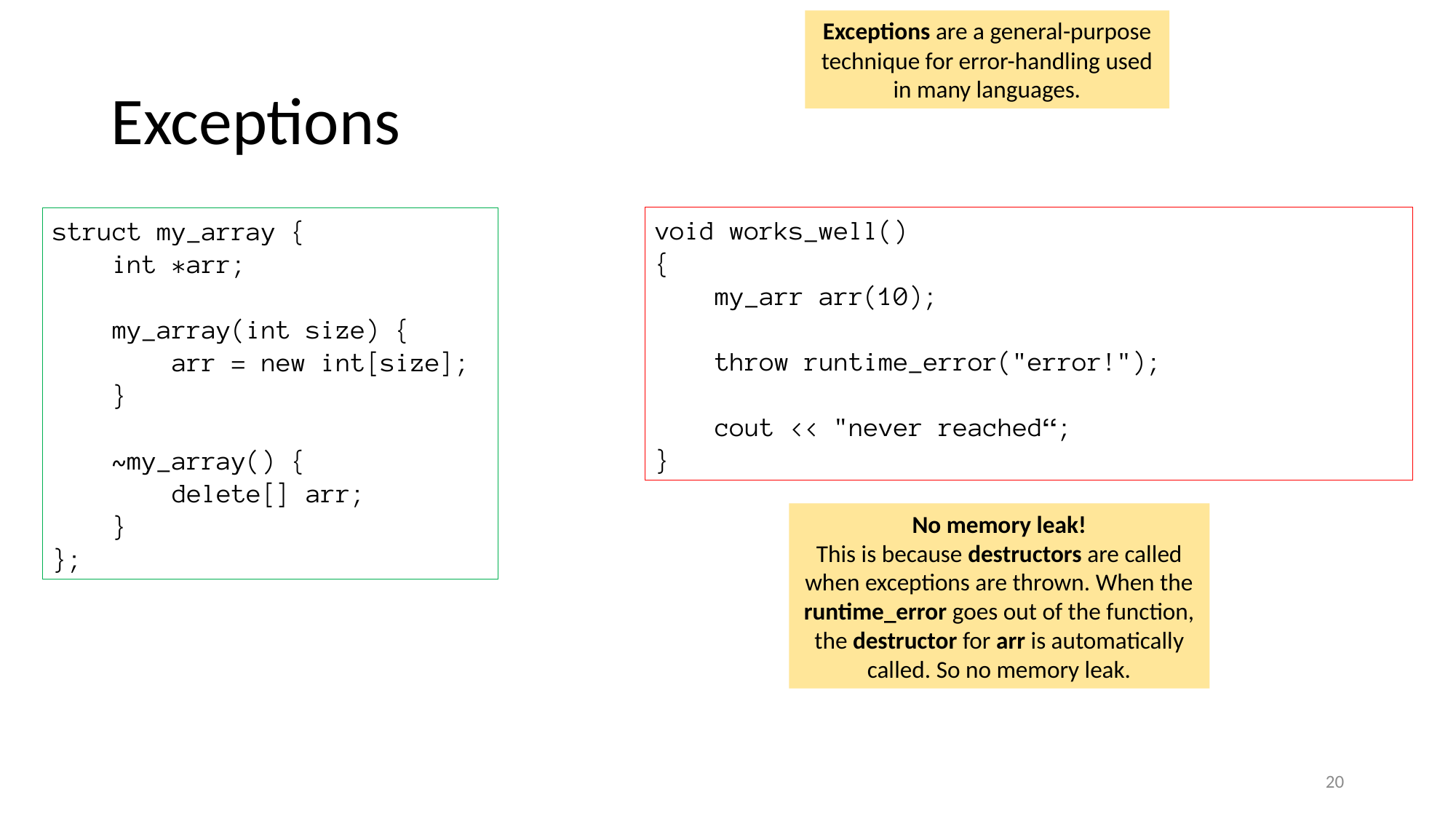

Exceptions are a general-purpose technique for error-handling used in many languages.
# Exceptions
void works_well()
{
    my_arr arr(10);

    throw runtime_error("error!");

    cout << "never reached“;
}
struct my_array {
    int *arr;

    my_array(int size) {
        arr = new int[size];
    }

    ~my_array() {
        delete[] arr;
    }
};
No memory leak!
This is because destructors are called when exceptions are thrown. When the runtime_error goes out of the function, the destructor for arr is automatically called. So no memory leak.
20